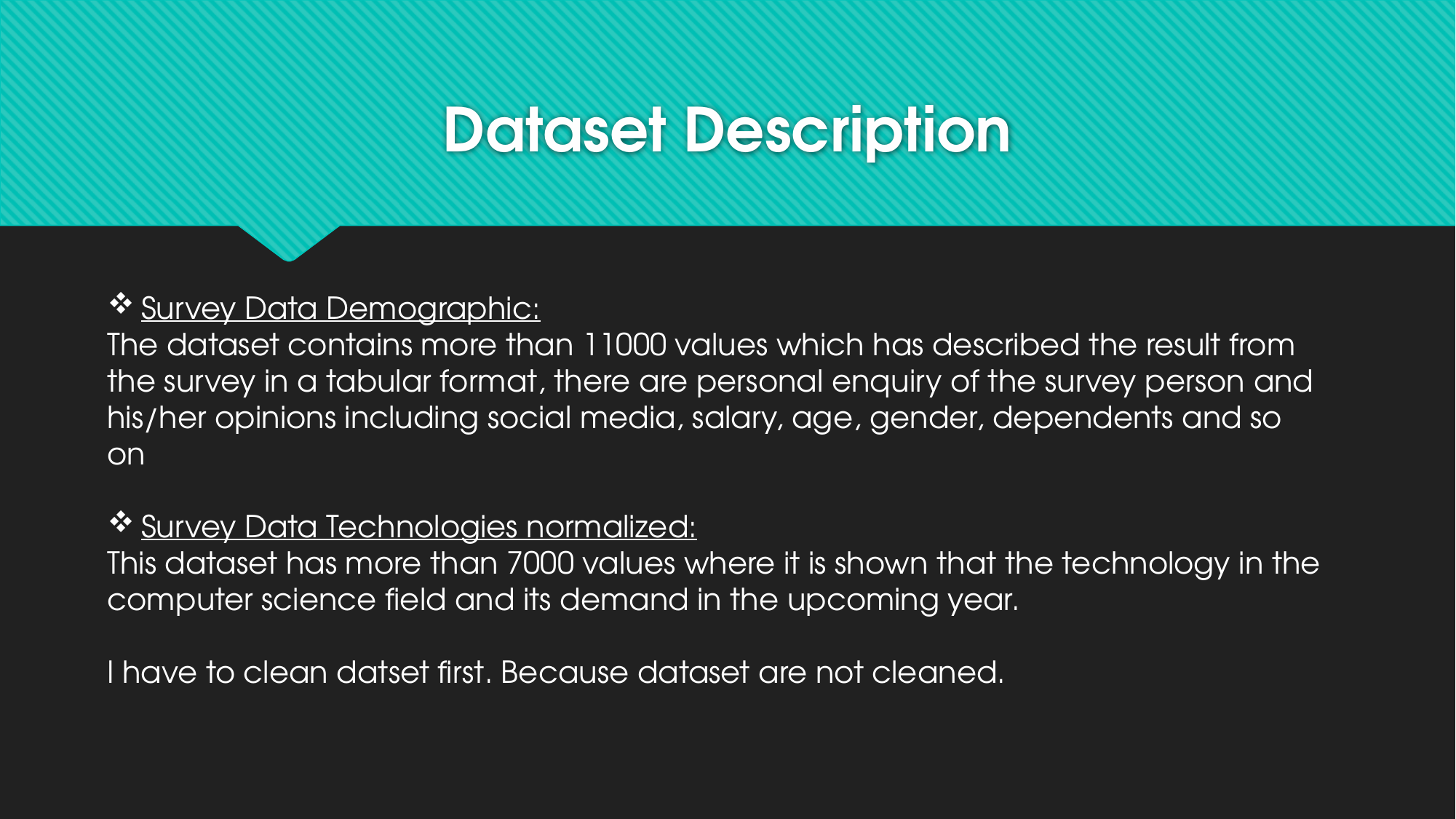

# Dataset Description
Survey Data Demographic:
The dataset contains more than 11000 values which has described the result from the survey in a tabular format, there are personal enquiry of the survey person and his/her opinions including social media, salary, age, gender, dependents and so on

Survey Data Technologies normalized:
This dataset has more than 7000 values where it is shown that the technology in the computer science field and its demand in the upcoming year.

I have to clean datset first. Because dataset are not cleaned.